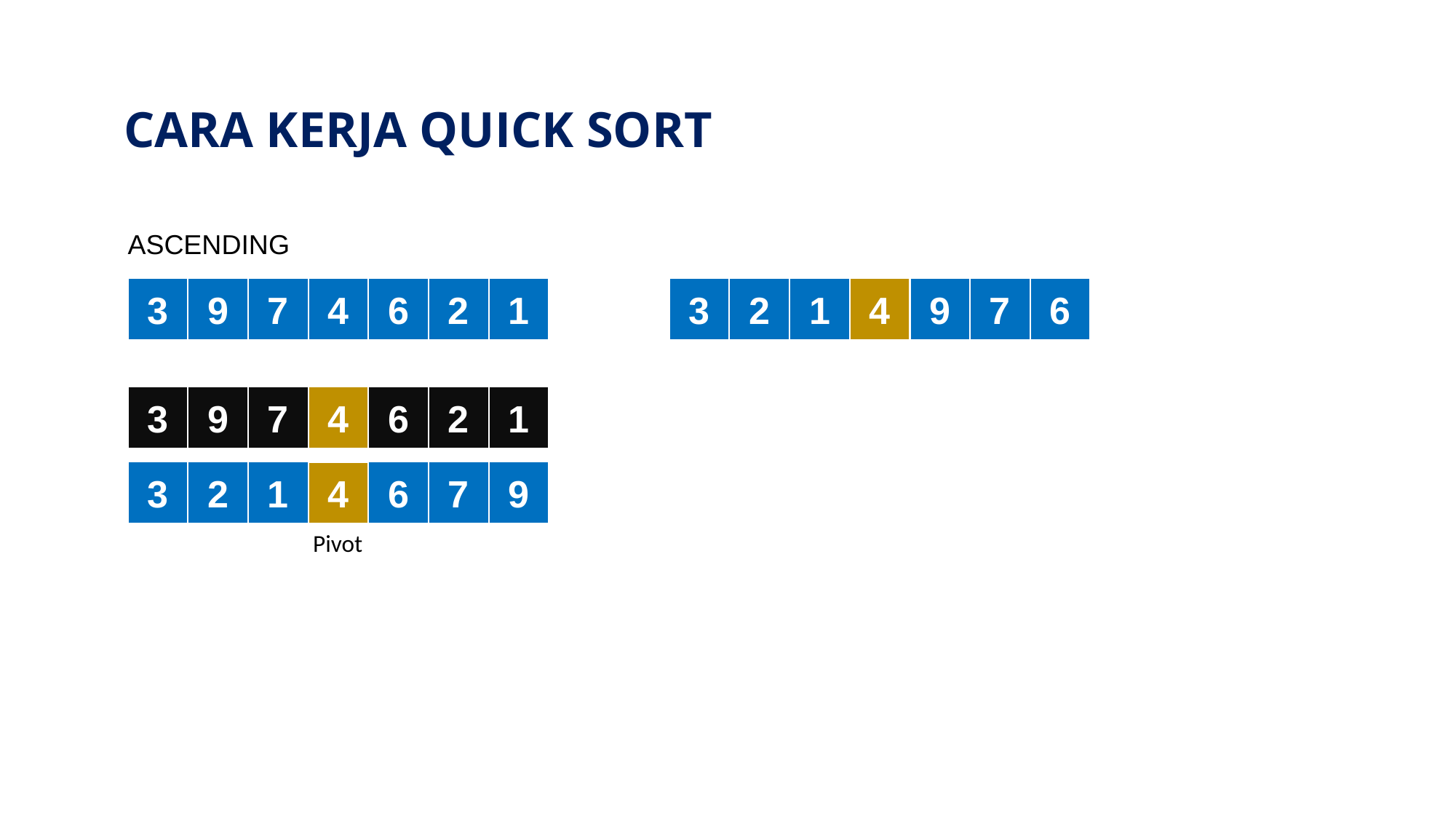

CARA KERJA QUICK SORT
ASCENDING
2
1
1
6
2
6
4
7
3
9
7
3
9
4
2
1
6
4
3
9
7
1
2
9
7
3
6
4
Pivot